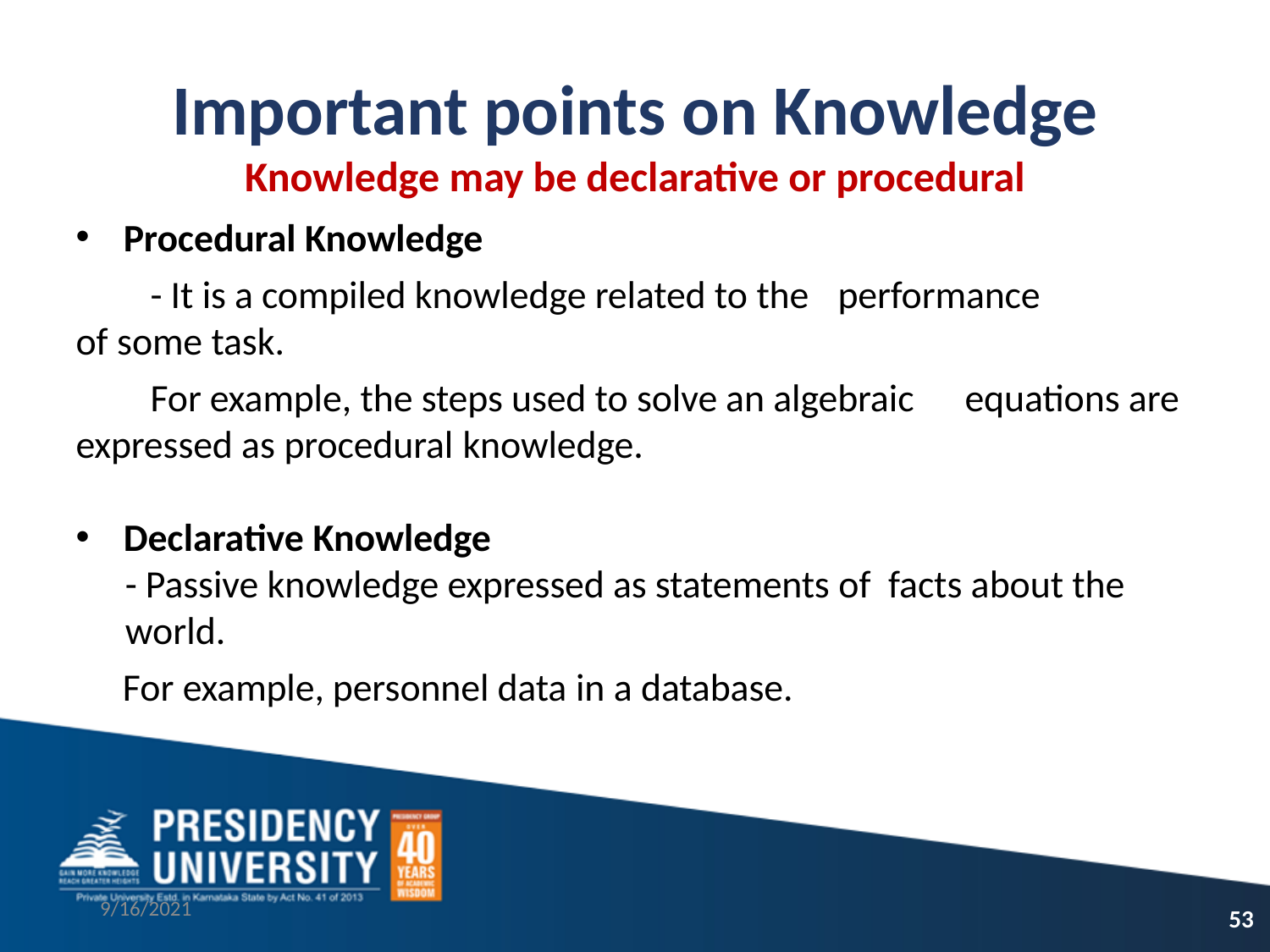

# Important points on Knowledge Knowledge may be declarative or procedural
Procedural Knowledge
	- It is a compiled knowledge related to the 	performance of some task.
	For example, the steps used to solve an algebraic  	equations are expressed as procedural knowledge.

Declarative Knowledge
	- Passive knowledge expressed as statements of  facts about the 	world.
For example, personnel data in a database.
9/16/2021
53